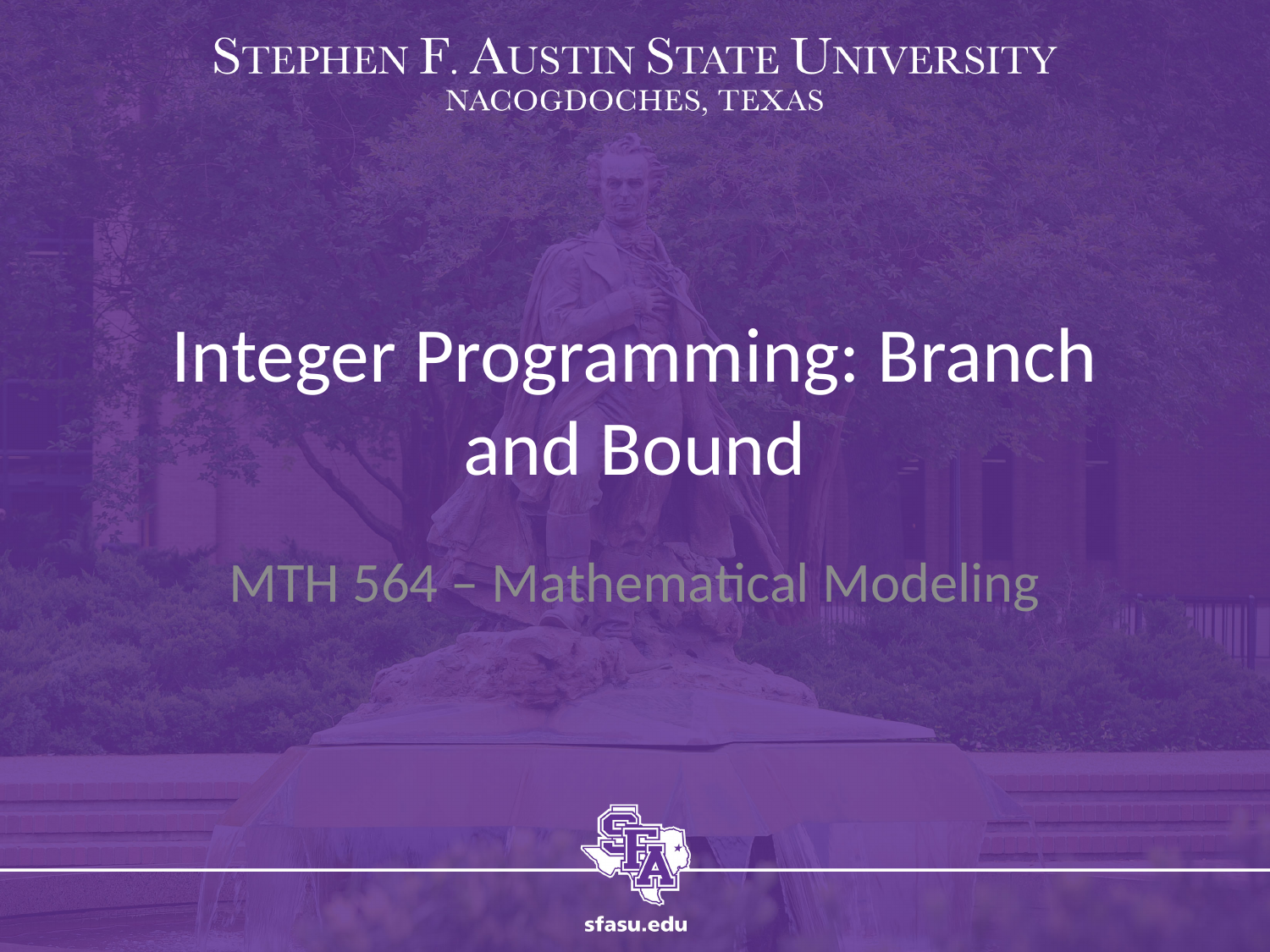

# Integer Programming: Branch and Bound
MTH 564 – Mathematical Modeling